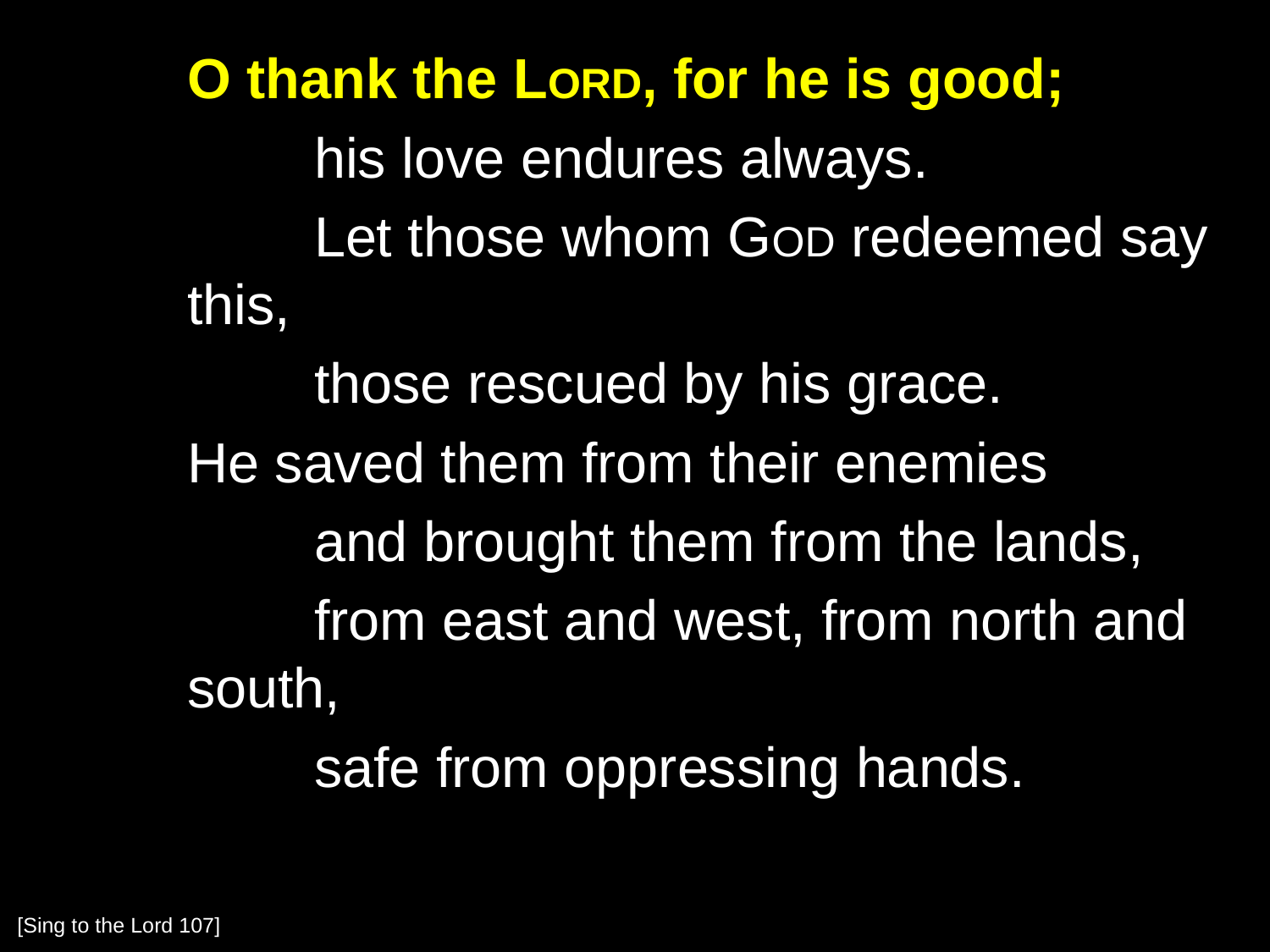

O thank the Lord, for he is good;
		his love endures always.
		Let those whom God redeemed say this,
		those rescued by his grace.
	He saved them from their enemies
		and brought them from the lands,
		from east and west, from north and south,
		safe from oppressing hands.
[Sing to the Lord 107]